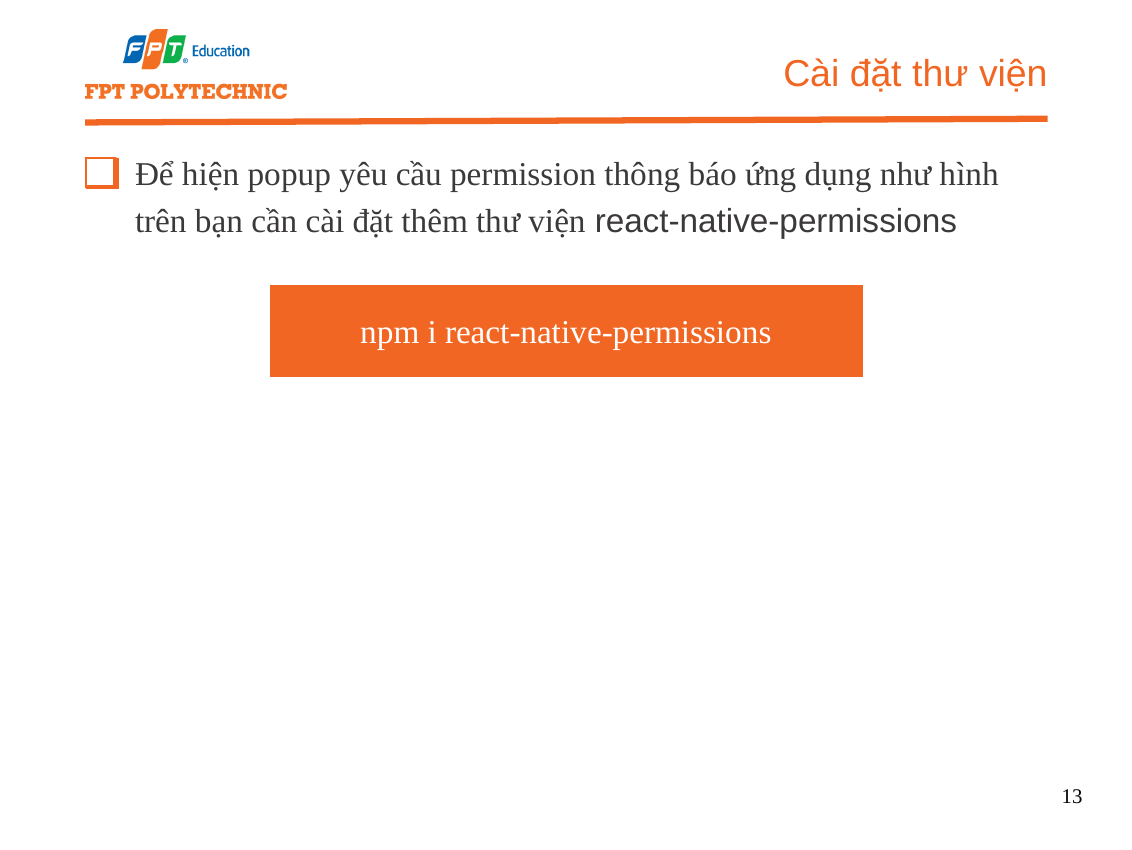

Cài đặt thư viện

Để hiện popup yêu cầu permission thông báo ứng dụng như hình trên bạn cần cài đặt thêm thư viện react-native-permissions

npm i react-native-permissions
13